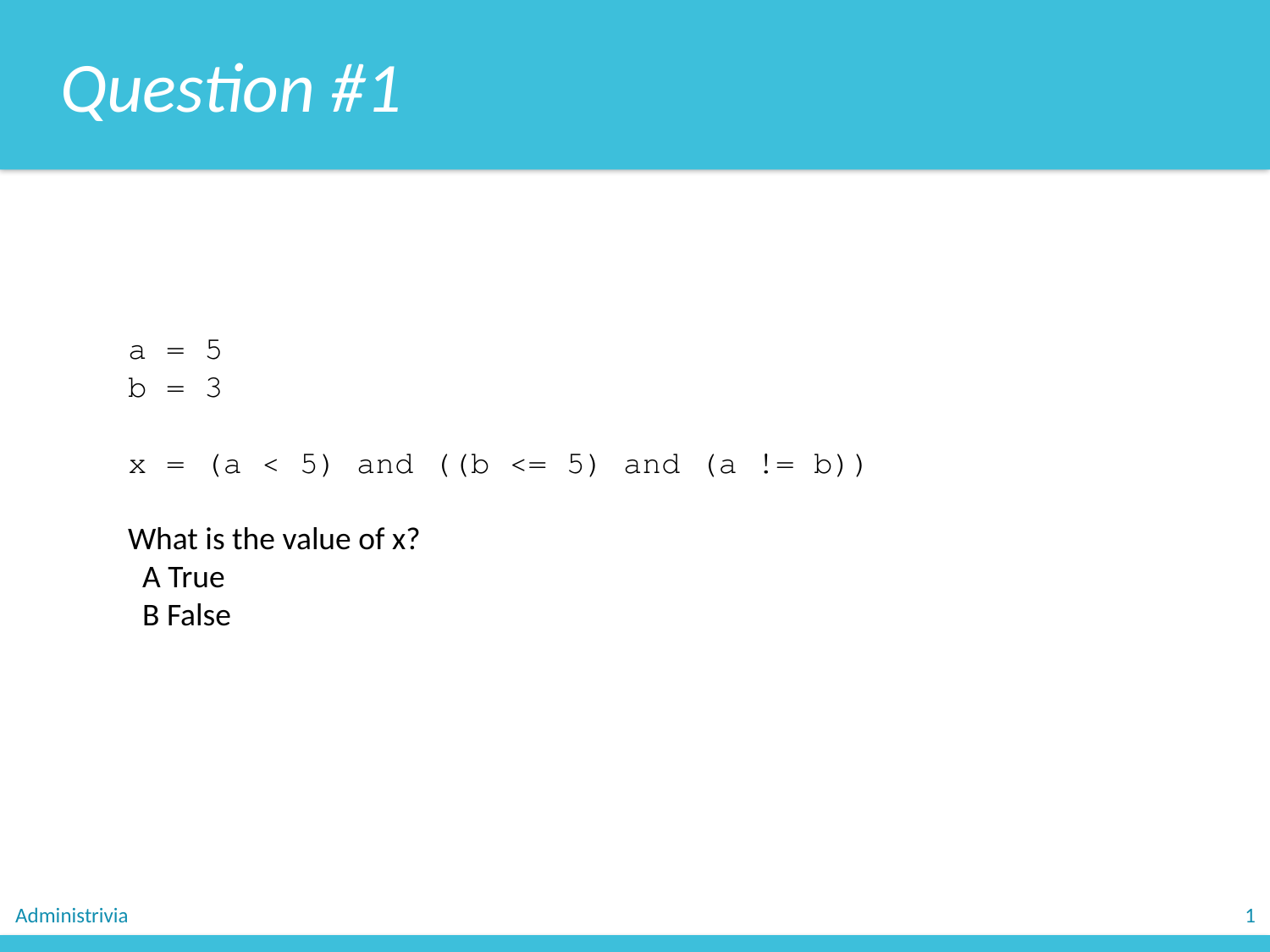

Question #1
a = 5
b = 3

x = (a < 5) and ((b <= 5) and (a != b))

What is the value of x?
  A True
  B False
Administrivia
1